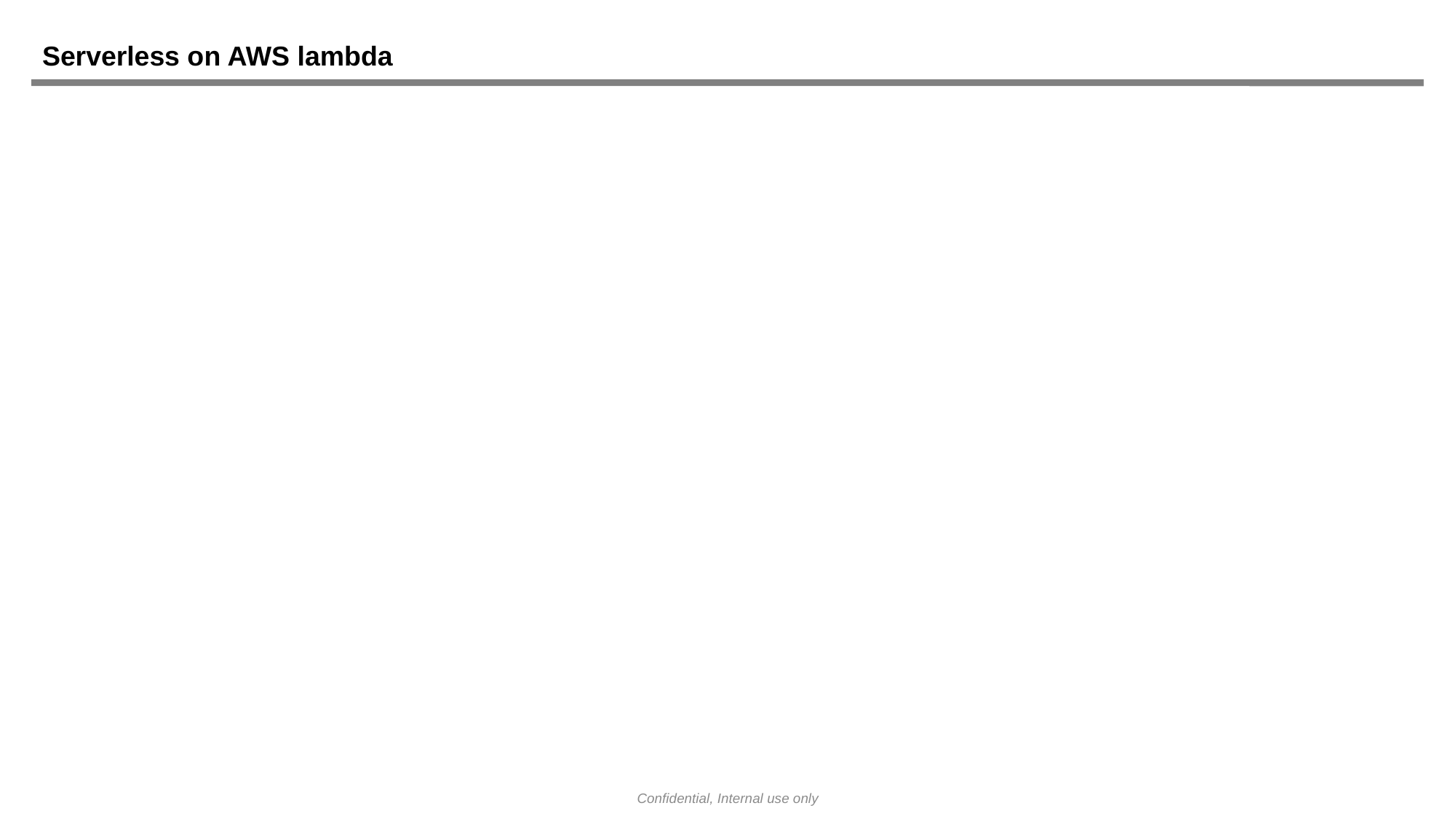

# Serverless on AWS lambda

Confidential, Internal use only